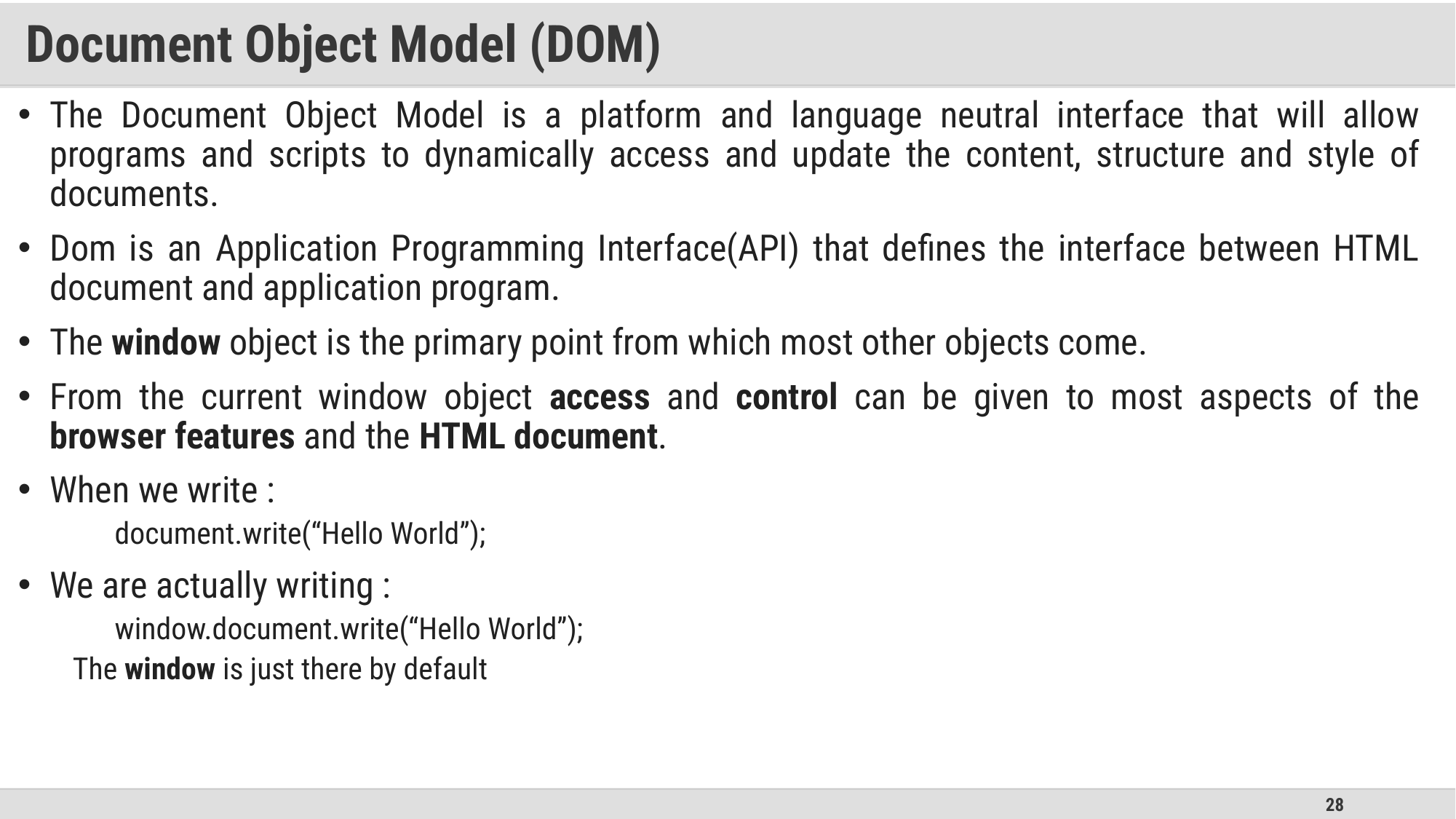

# Document Object Model (DOM)
The Document Object Model is a platform and language neutral interface that will allow programs and scripts to dynamically access and update the content, structure and style of documents.
Dom is an Application Programming Interface(API) that defines the interface between HTML document and application program.
The window object is the primary point from which most other objects come.
From the current window object access and control can be given to most aspects of the browser features and the HTML document.
When we write :
	document.write(“Hello World”);
We are actually writing :
	window.document.write(“Hello World”);
The window is just there by default